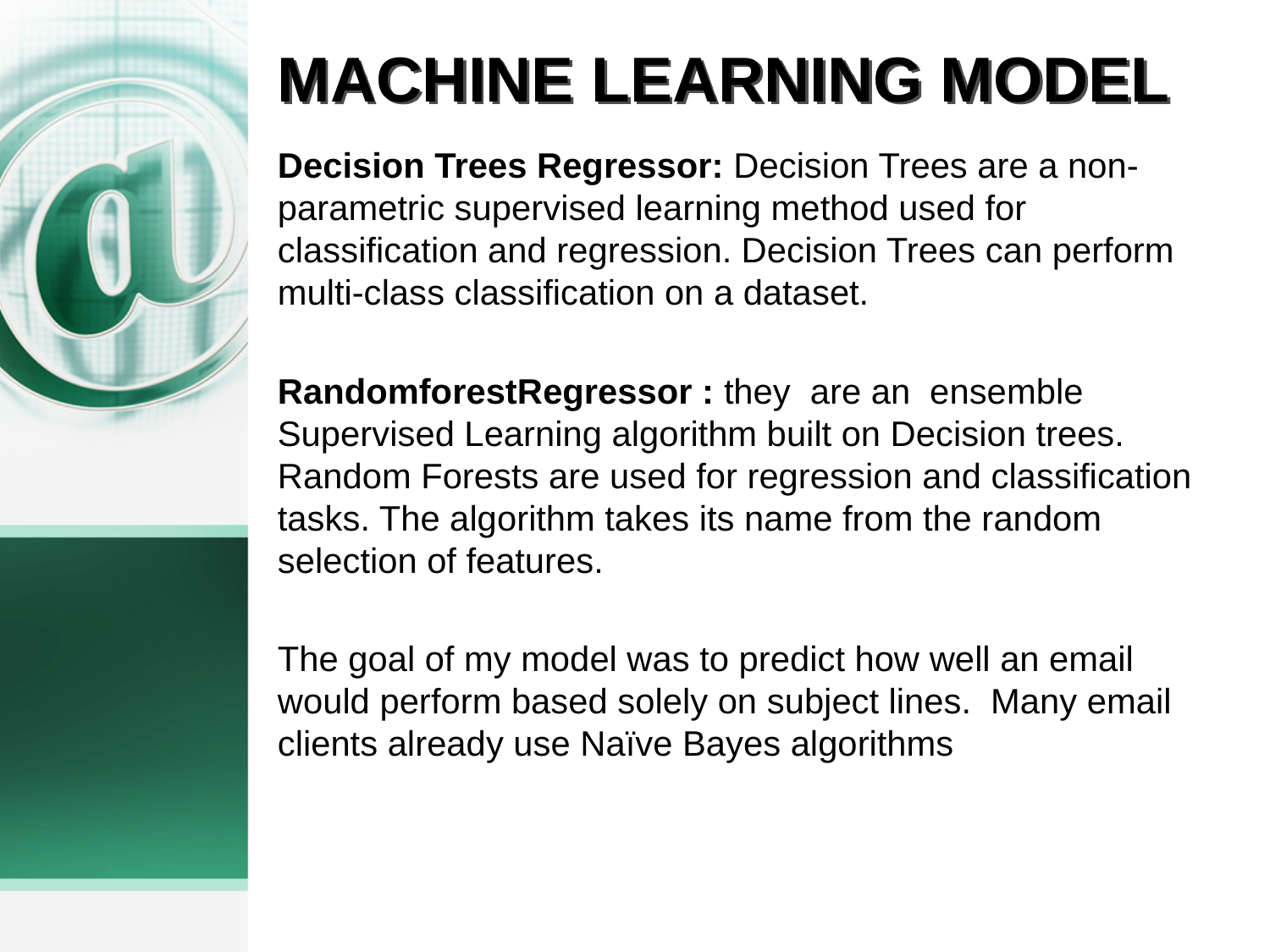

# MACHINE LEARNING MODEL
Decision Trees Regressor: Decision Trees are a non-parametric supervised learning method used for classification and regression. Decision Trees can perform multi-class classification on a dataset.

RandomforestRegressor : they  are an  ensemble Supervised Learning algorithm built on Decision trees. Random Forests are used for regression and classification tasks. The algorithm takes its name from the random selection of features.

The goal of my model was to predict how well an email would perform based solely on subject lines.  Many email clients already use Naïve Bayes algorithms